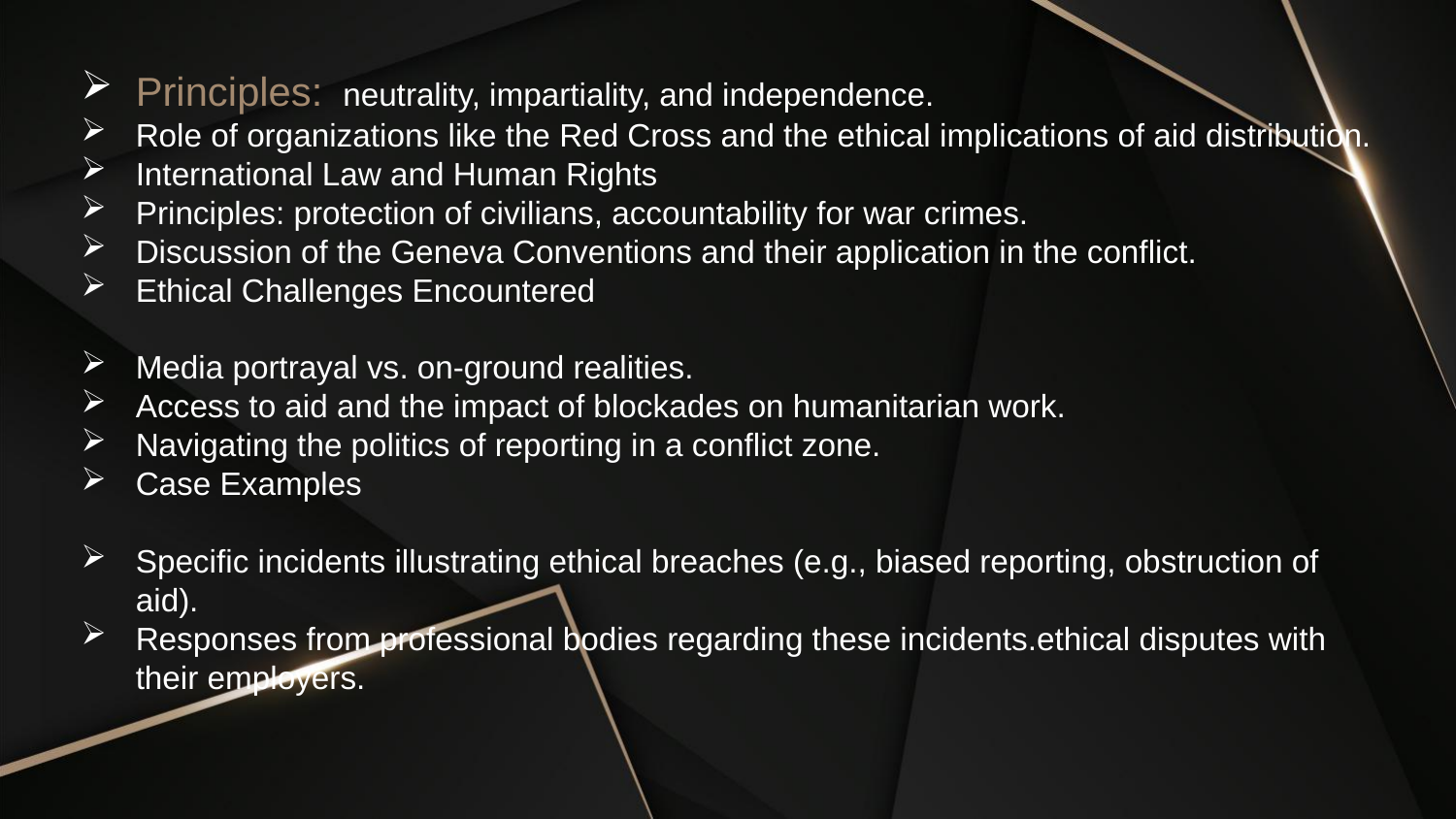

Principles:  neutrality, impartiality, and independence.
Role of organizations like the Red Cross and the ethical implications of aid distribution.
International Law and Human Rights
Principles: protection of civilians, accountability for war crimes.
Discussion of the Geneva Conventions and their application in the conflict.
Ethical Challenges Encountered

Media portrayal vs. on-ground realities.
Access to aid and the impact of blockades on humanitarian work.
Navigating the politics of reporting in a conflict zone.
Case Examples

Specific incidents illustrating ethical breaches (e.g., biased reporting, obstruction of aid).
Responses from professional bodies regarding these incidents.ethical disputes with their employers.